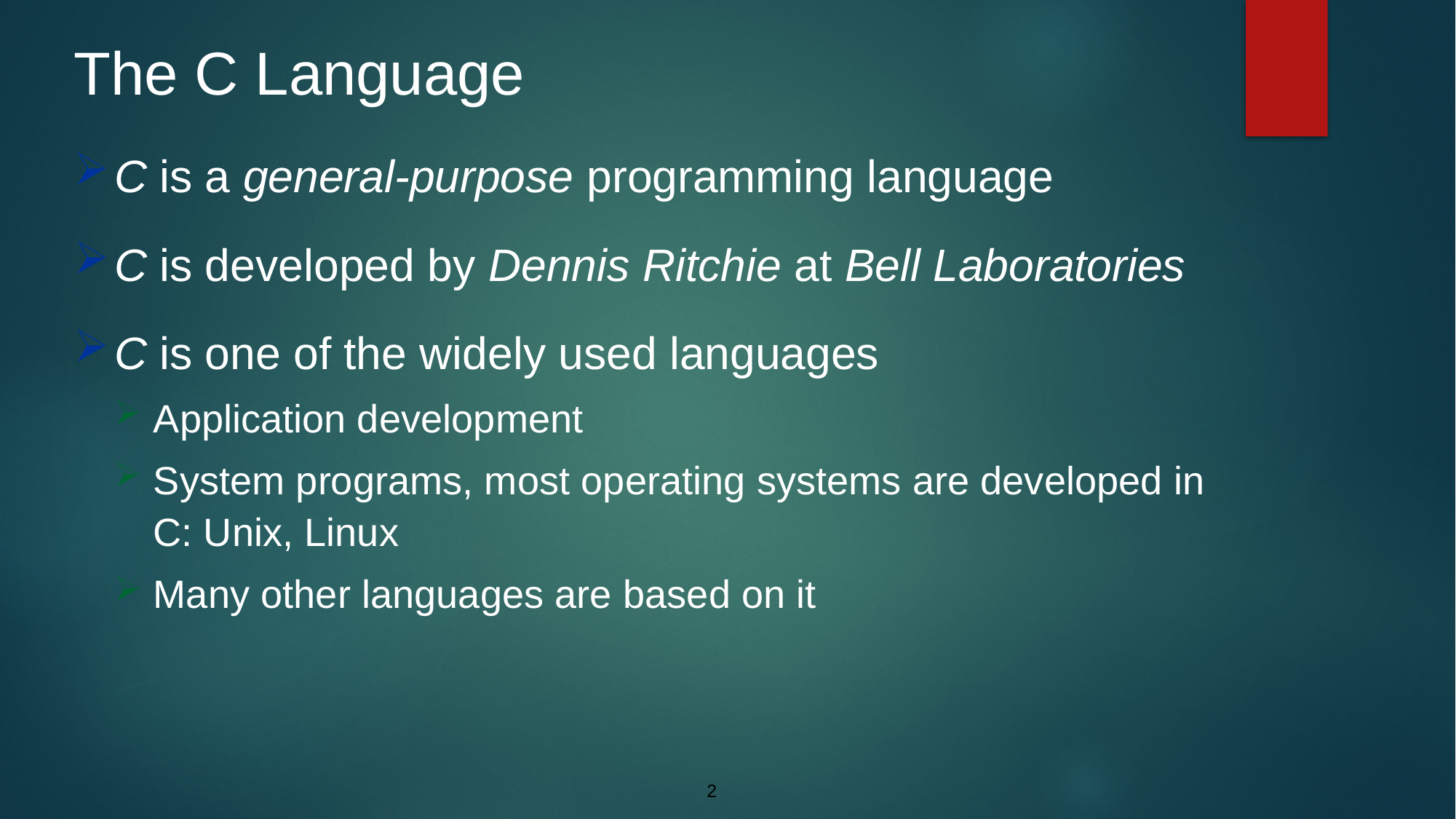

The C Language
C is a general-purpose programming language
C is developed by Dennis Ritchie at Bell Laboratories
C is one of the widely used languages
Application development
System programs, most operating systems are developed in C: Unix, Linux
Many other languages are based on it
2